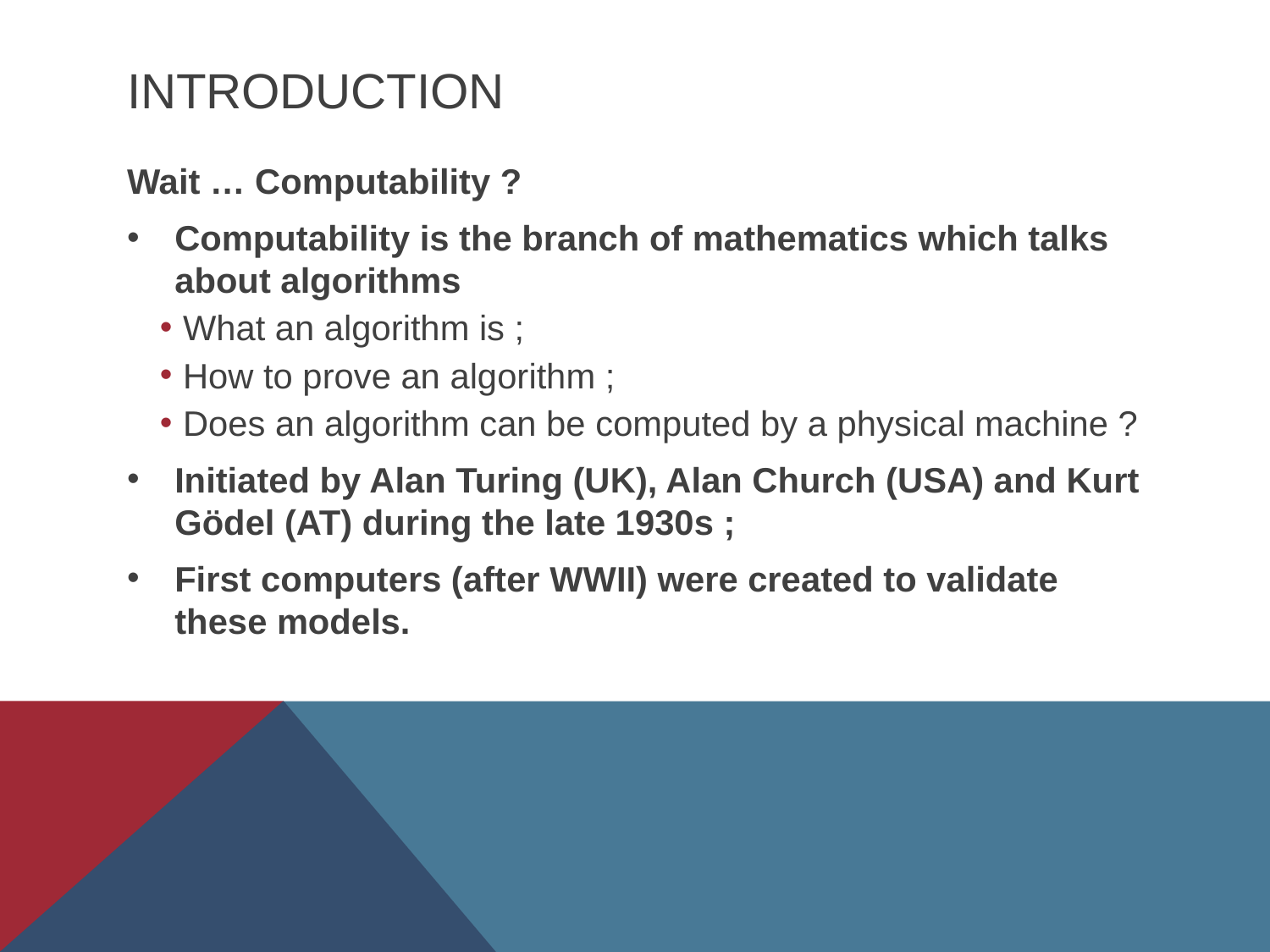

# Introduction
Wait … Computability ?
Computability is the branch of mathematics which talks about algorithms
What an algorithm is ;
How to prove an algorithm ;
Does an algorithm can be computed by a physical machine ?
Initiated by Alan Turing (UK), Alan Church (USA) and Kurt Gödel (AT) during the late 1930s ;
First computers (after WWII) were created to validate these models.